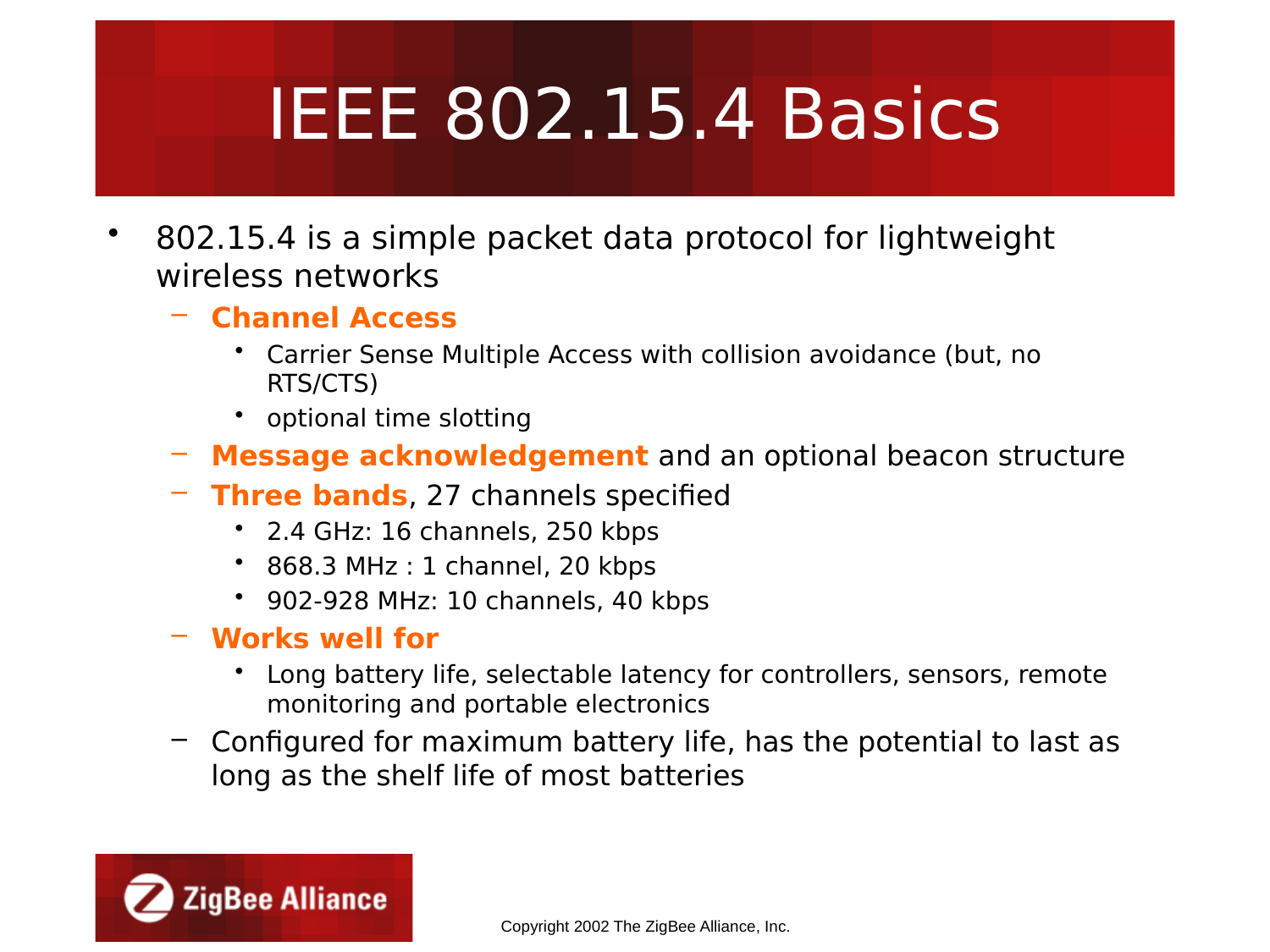

# IEEE 802.15.4 Basics
802.15.4 is a simple packet data protocol for lightweight wireless networks
Channel Access
Carrier Sense Multiple Access with collision avoidance (but, no RTS/CTS)
optional time slotting
Message acknowledgement and an optional beacon structure
Three bands, 27 channels specified
2.4 GHz: 16 channels, 250 kbps
868.3 MHz : 1 channel, 20 kbps
902-928 MHz: 10 channels, 40 kbps
Works well for
Long battery life, selectable latency for controllers, sensors, remote monitoring and portable electronics
Configured for maximum battery life, has the potential to last as long as the shelf life of most batteries
Copyright 2002 The ZigBee Alliance, Inc.